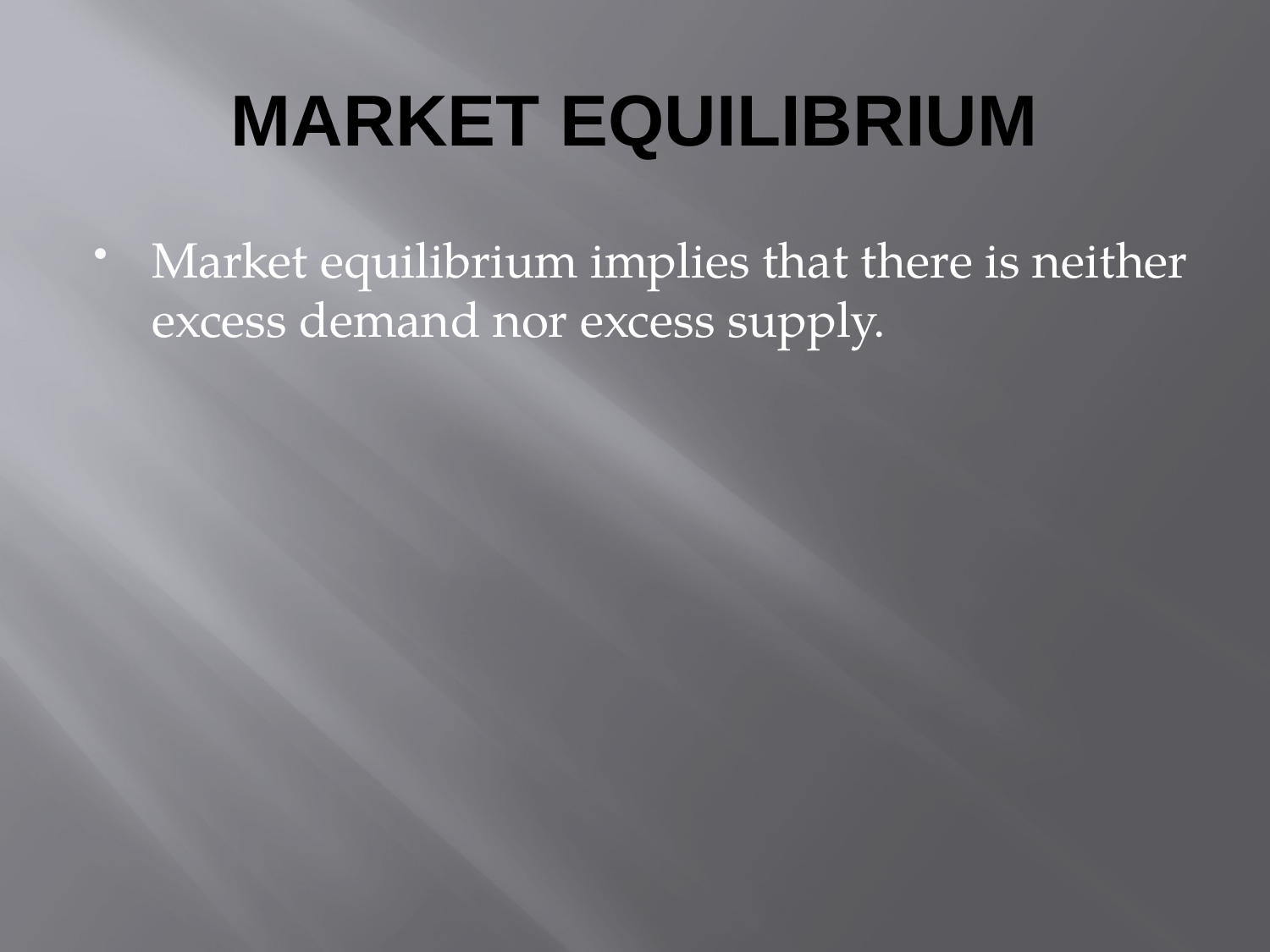

# MARKET EQUILIBRIUM
Market equilibrium implies that there is neither excess demand nor excess supply.